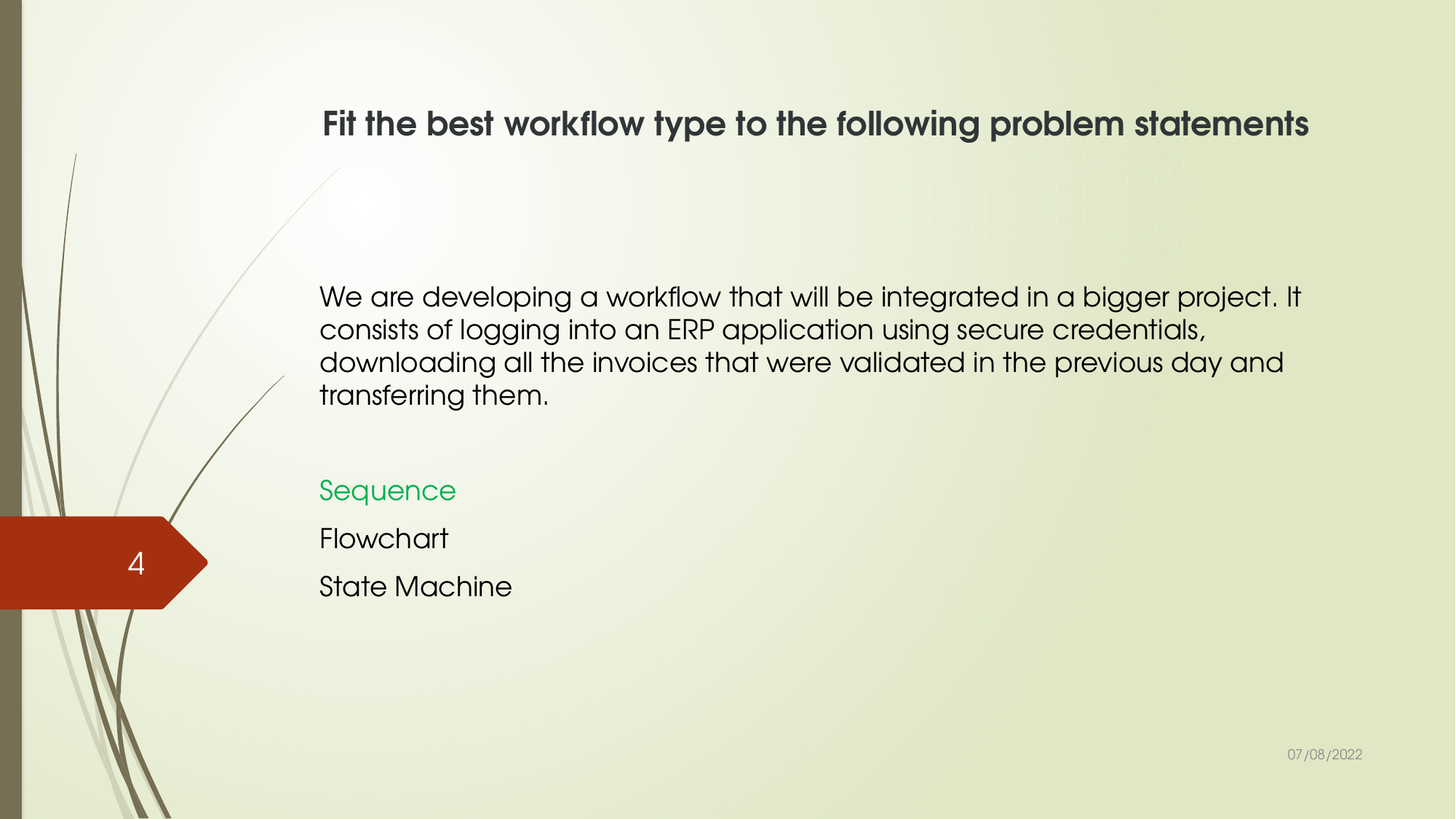

Fit the best workflow type to the following problem statements
We are developing a workflow that will be integrated in a bigger project. It consists of logging into an ERP application using secure credentials, downloading all the invoices that were validated in the previous day and transferring them.

Sequence
Flowchart
State Machine
4
07/08/2022